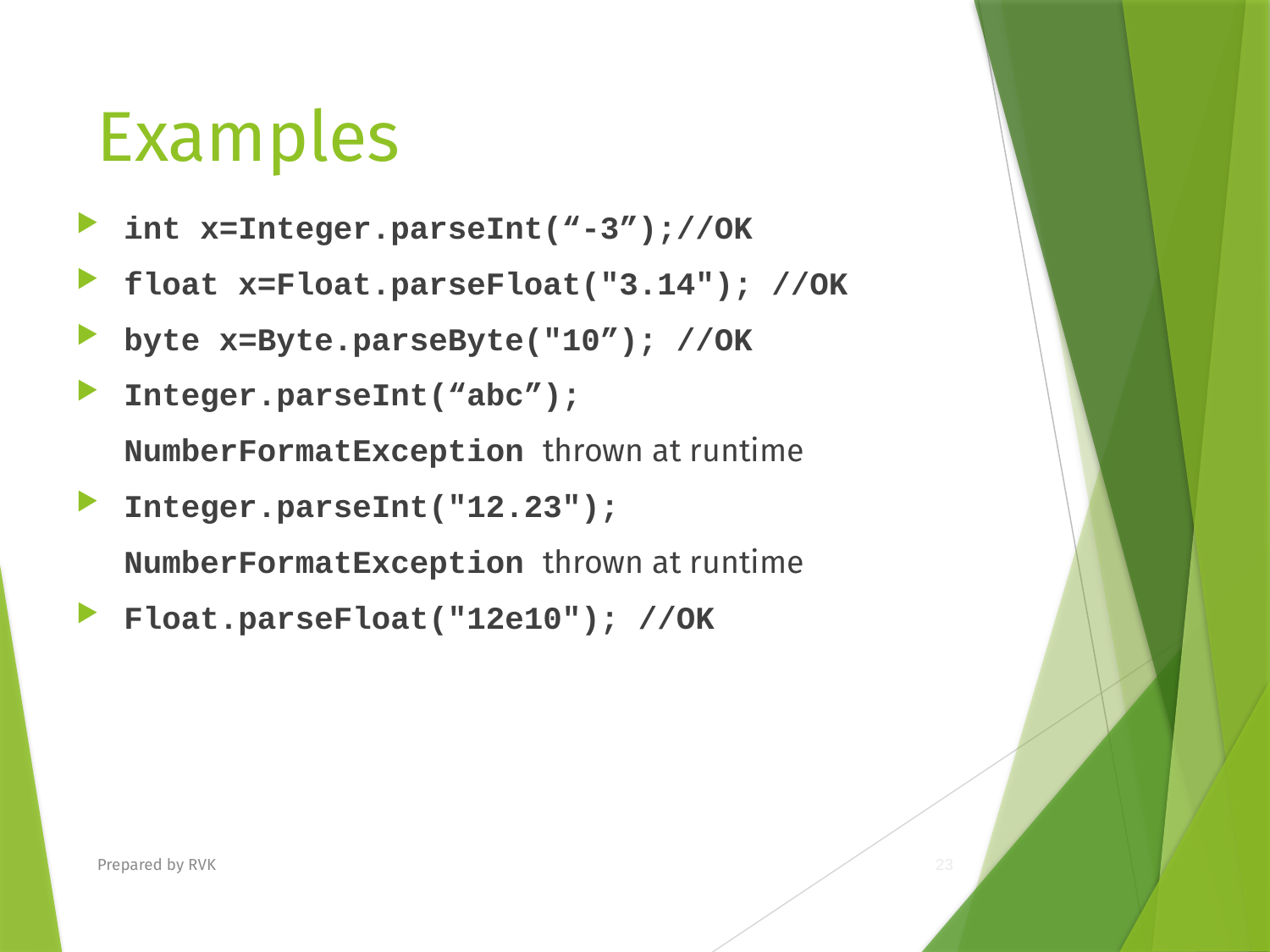

# Examples
int x=Integer.parseInt(“-3”);//OK
float x=Float.parseFloat("3.14"); //OK
byte x=Byte.parseByte("10”); //OK
Integer.parseInt(“abc”);
	NumberFormatException thrown at runtime
Integer.parseInt("12.23");
	NumberFormatException thrown at runtime
Float.parseFloat("12e10"); //OK

Prepared by RVK
23